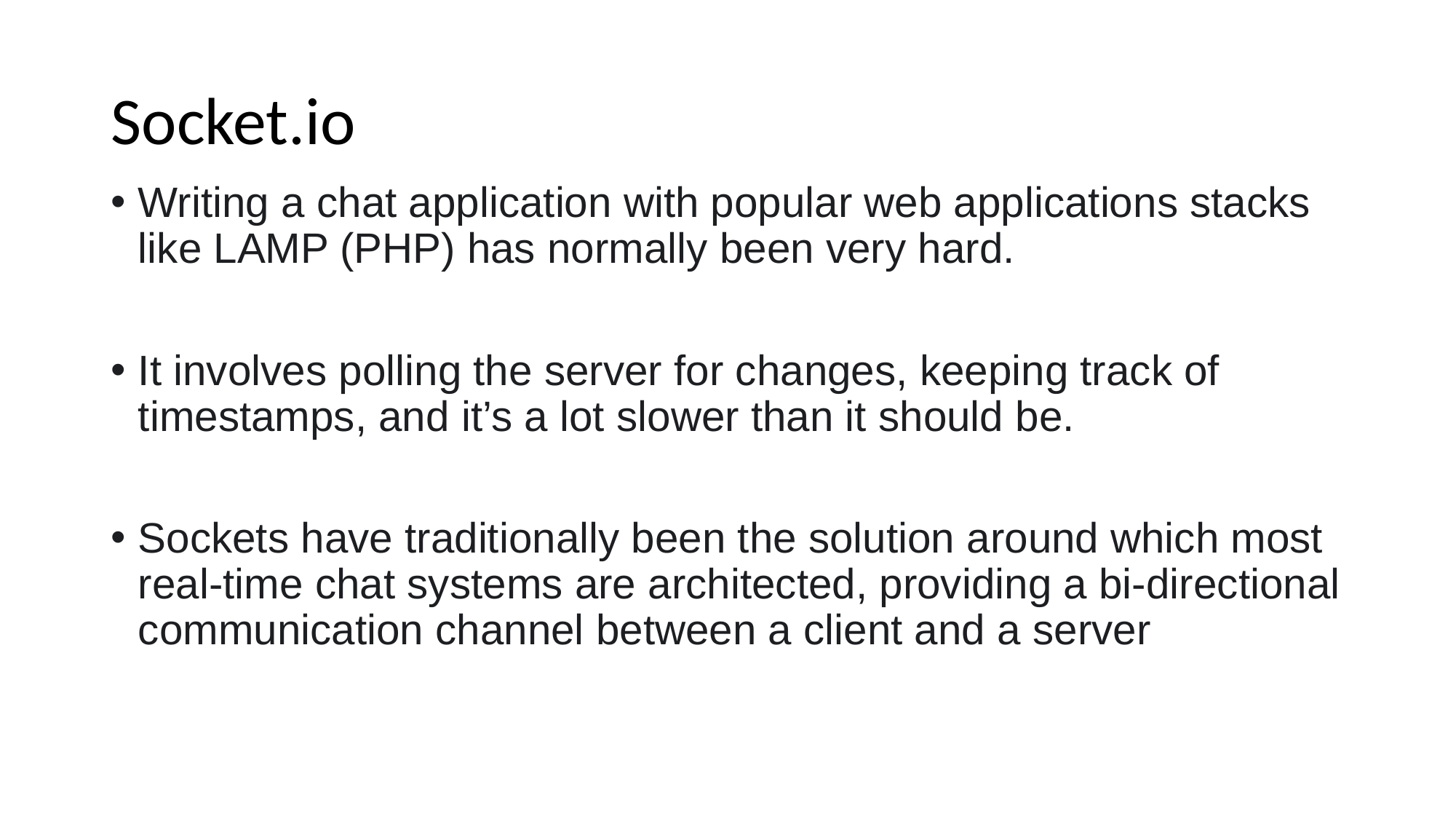

# Socket.io
Writing a chat application with popular web applications stacks like LAMP (PHP) has normally been very hard.

It involves polling the server for changes, keeping track of timestamps, and it’s a lot slower than it should be.

Sockets have traditionally been the solution around which most real-time chat systems are architected, providing a bi-directional communication channel between a client and a server